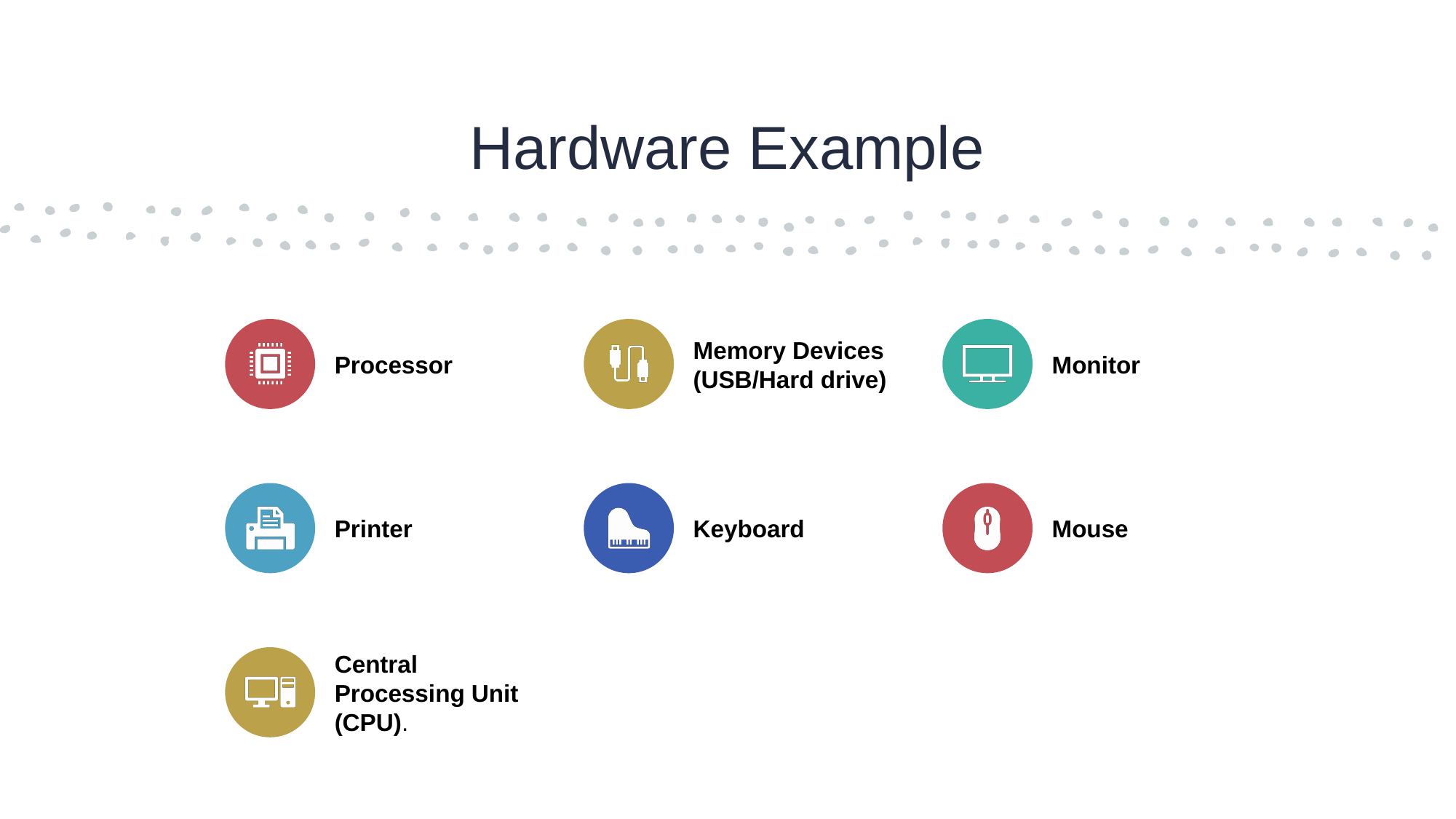

# Hardware Example

Processor
Memory Devices (USB/Hard drive)
Monitor
Printer
Keyboard
Mouse
Central Processing Unit (CPU).